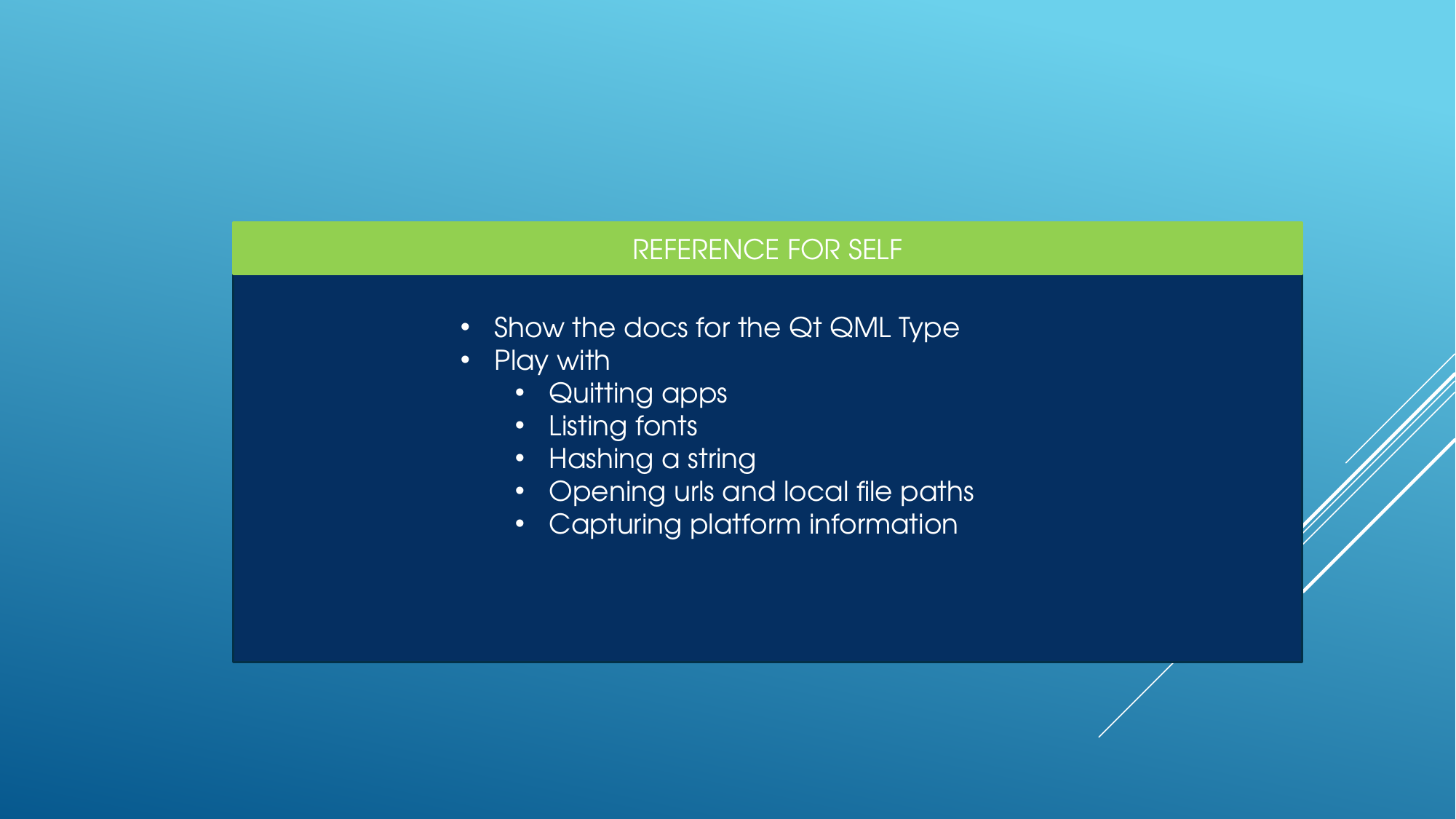

REFERENCE FOR SELF

Show the docs for the Qt QML Type
Play with
Quitting apps
Listing fonts
Hashing a string
Opening urls and local file paths
Capturing platform information